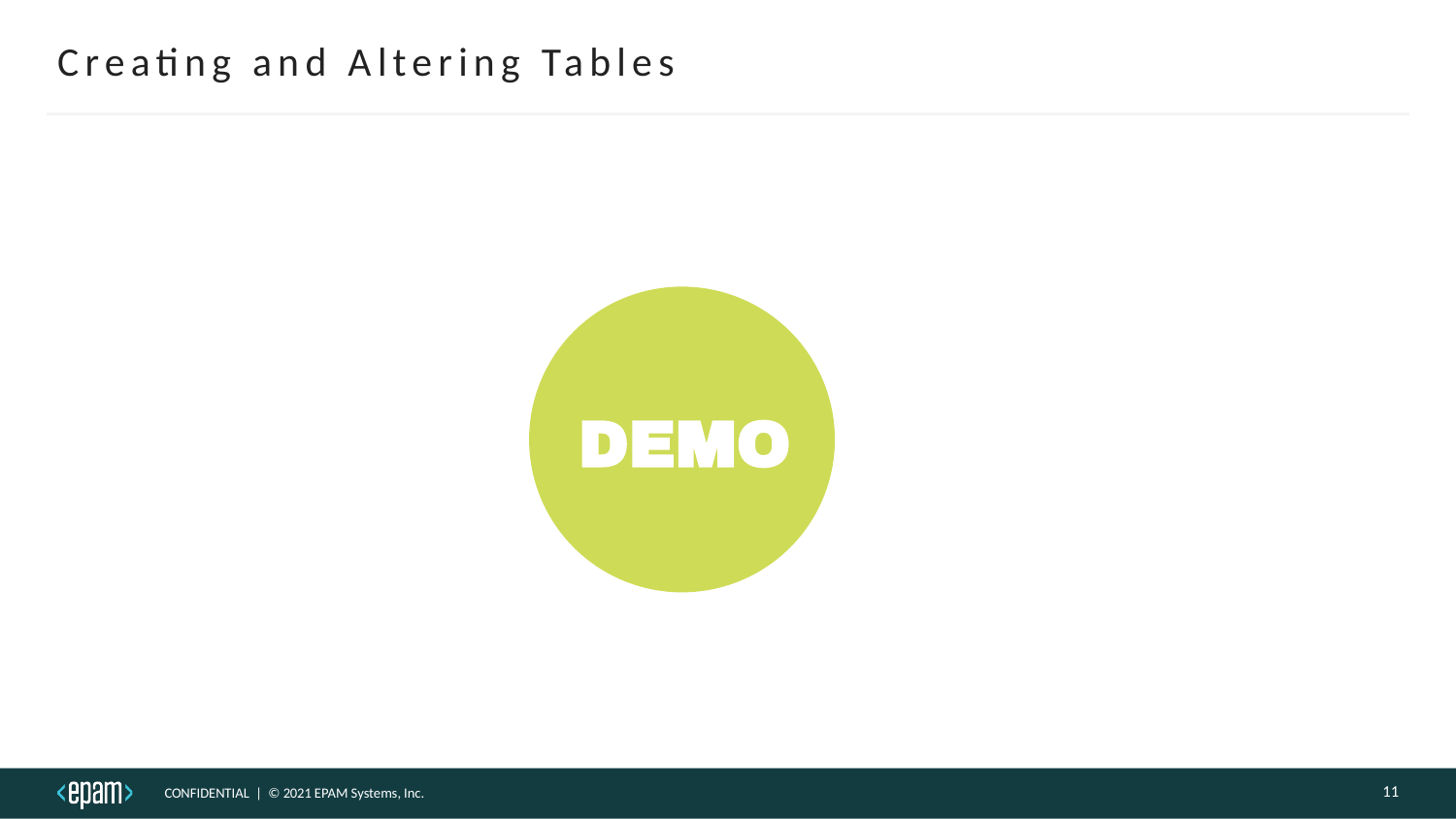

# Creating and Altering Tables

DEMO

11